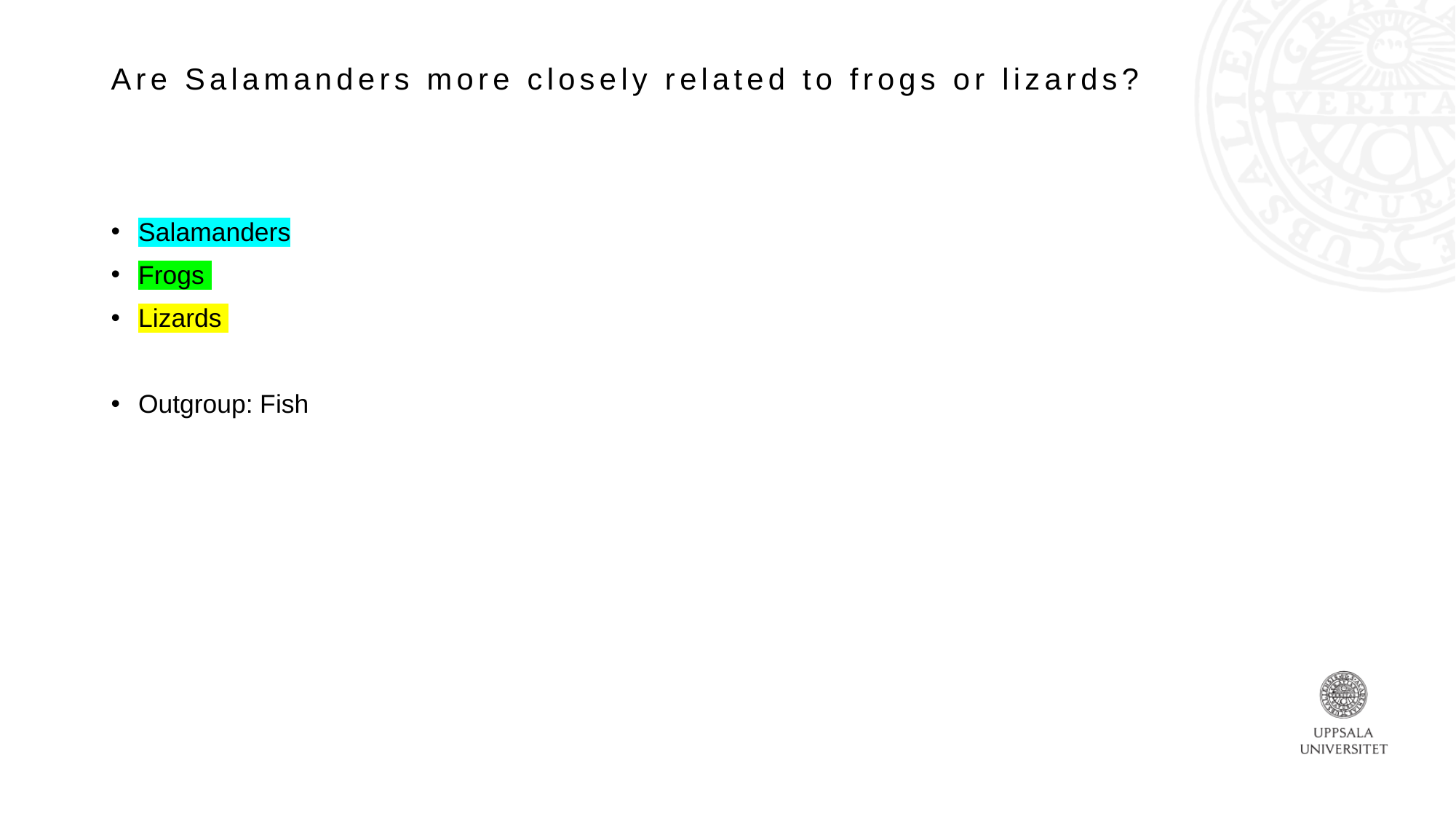

# Are Salamanders more closely related to frogs or lizards?
Salamanders
Frogs
Lizards

Outgroup: Fish